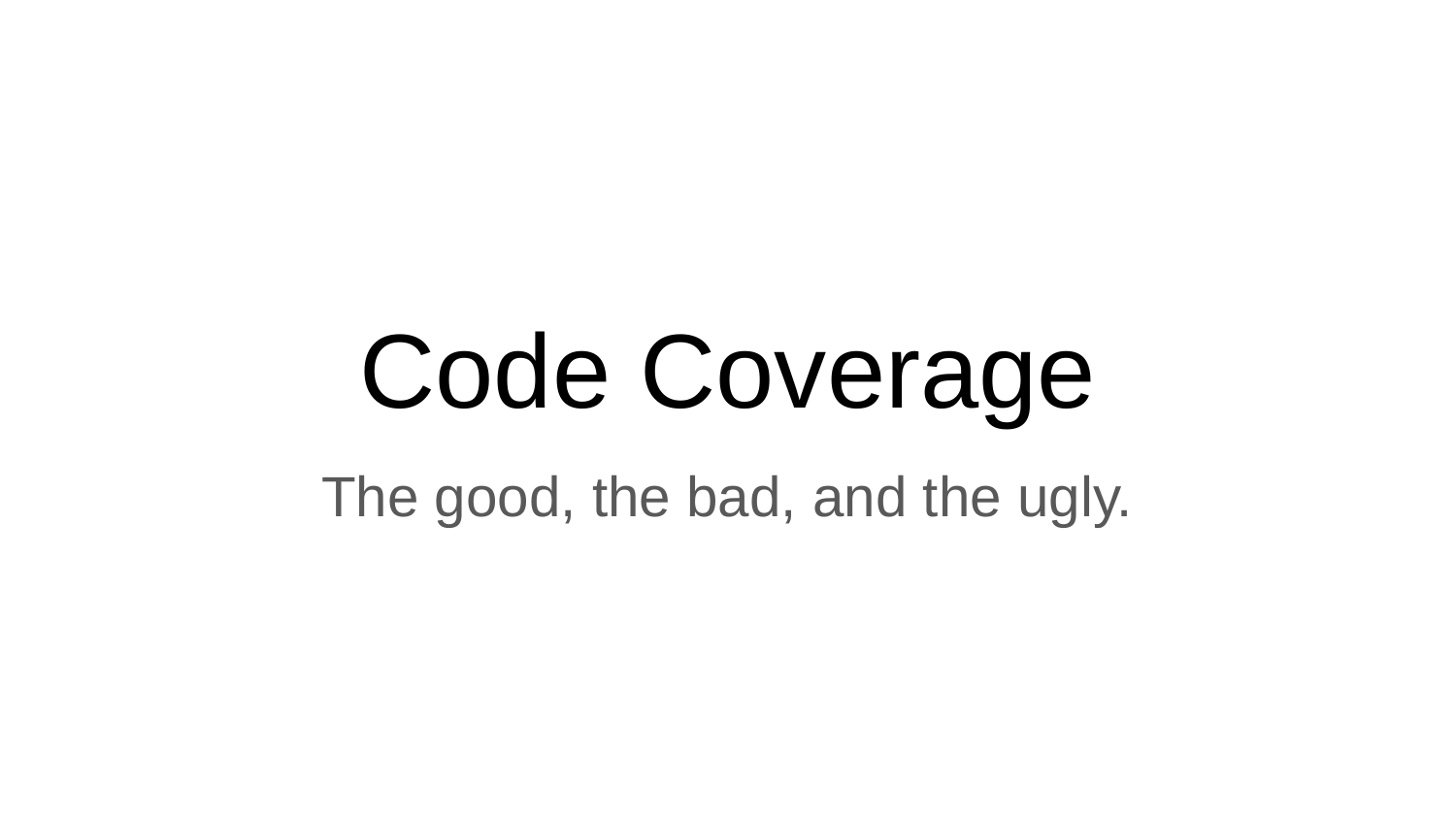

# Code Coverage
The good, the bad, and the ugly.